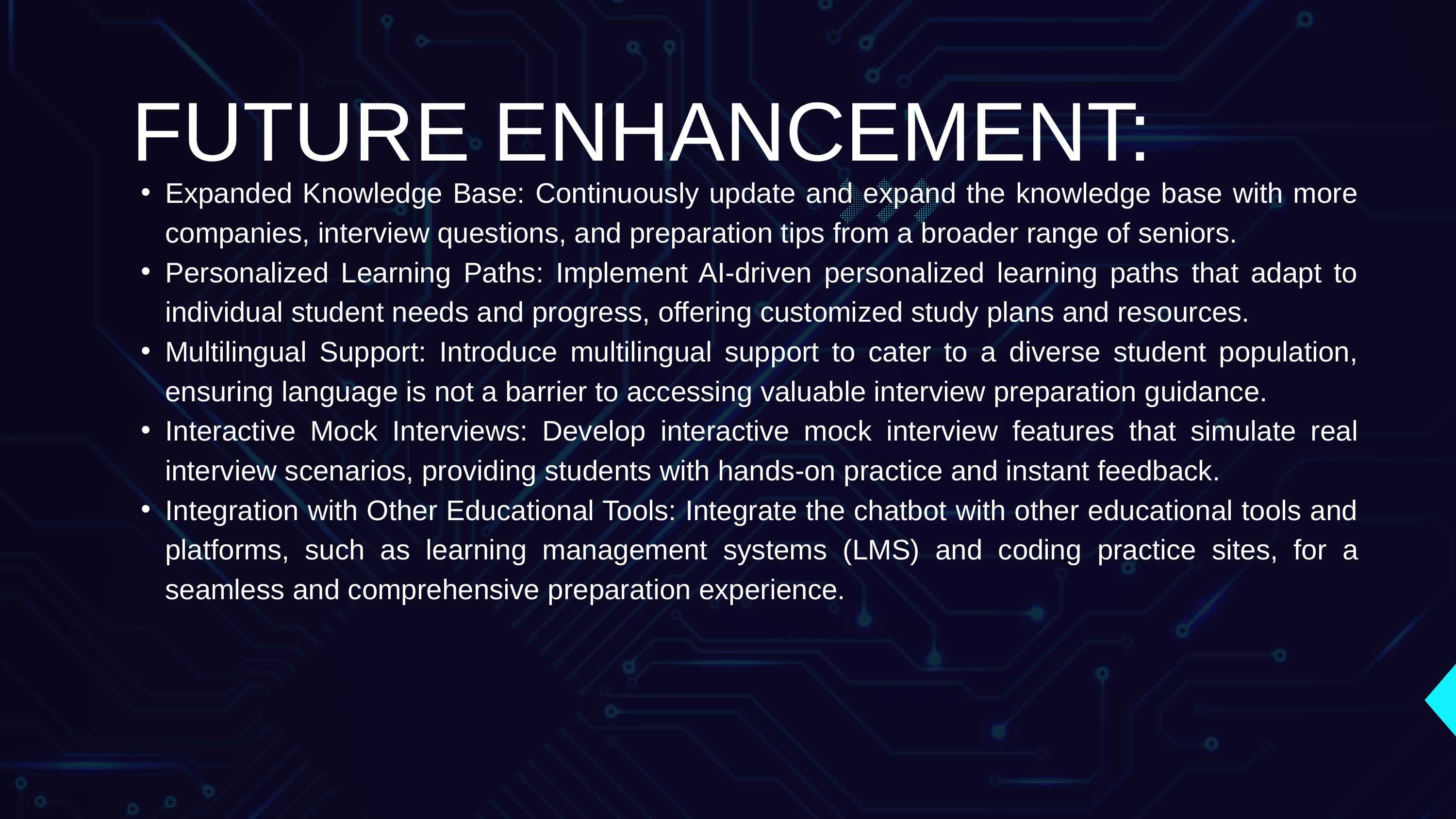

FUTURE ENHANCEMENT:
Expanded Knowledge Base: Continuously update and expand the knowledge base with more companies, interview questions, and preparation tips from a broader range of seniors.
Personalized Learning Paths: Implement AI-driven personalized learning paths that adapt to individual student needs and progress, offering customized study plans and resources.
Multilingual Support: Introduce multilingual support to cater to a diverse student population, ensuring language is not a barrier to accessing valuable interview preparation guidance.
Interactive Mock Interviews: Develop interactive mock interview features that simulate real interview scenarios, providing students with hands-on practice and instant feedback.
Integration with Other Educational Tools: Integrate the chatbot with other educational tools and platforms, such as learning management systems (LMS) and coding practice sites, for a seamless and comprehensive preparation experience.